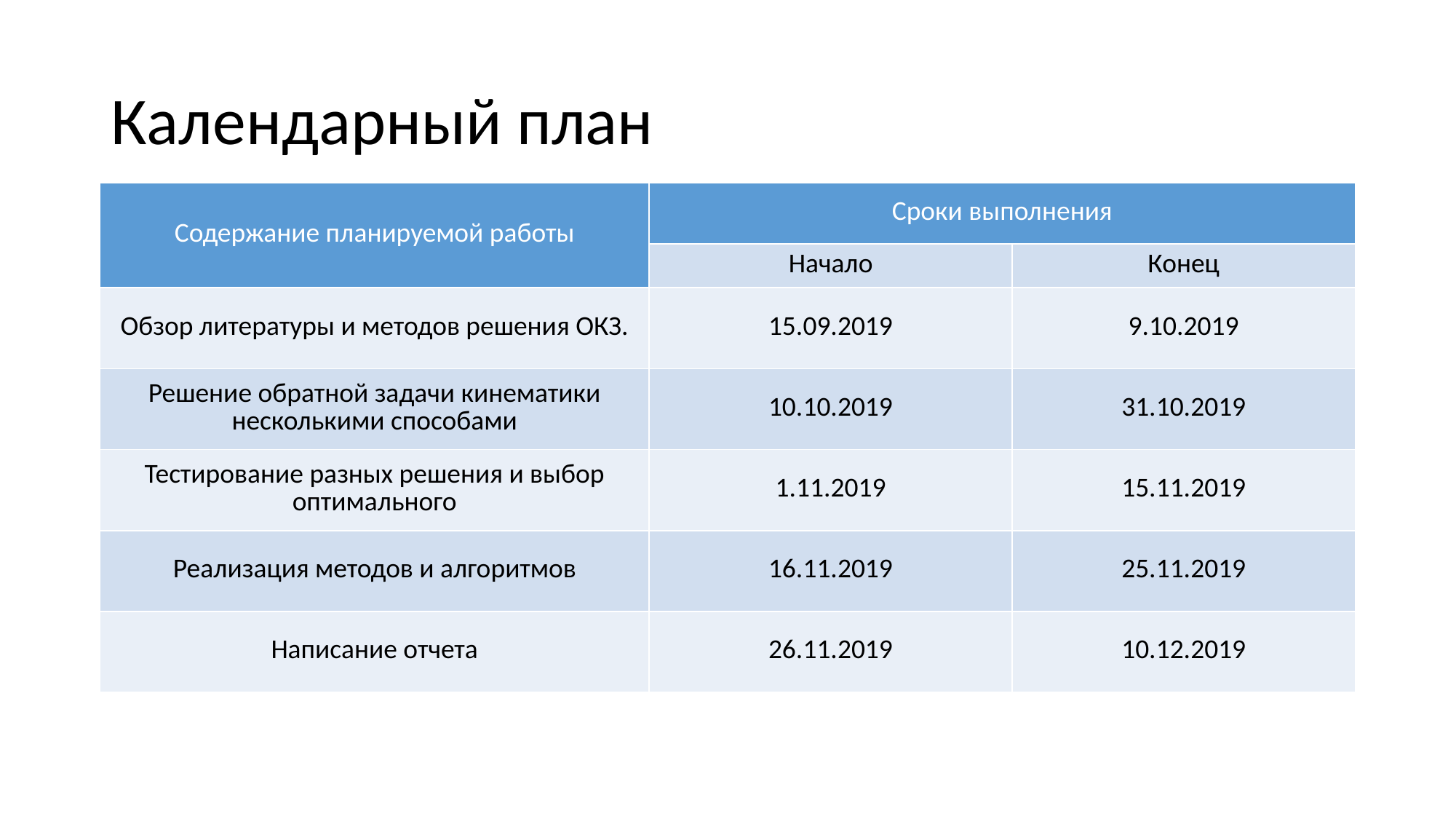

# Календарный план
| Содержание планируемой работы | Сроки выполнения |  |
| --- | --- | --- |
|  | Начало | Конец |
| Обзор литературы и методов решения ОКЗ. | 15.09.2019 | 9.10.2019 |
| Решение обратной задачи кинематики несколькими способами | 10.10.2019 | 31.10.2019 |
| Тестирование разных решения и выбор оптимального | 1.11.2019 | 15.11.2019 |
| Реализация методов и алгоритмов | 16.11.2019 | 25.11.2019 |
| Написание отчета | 26.11.2019 | 10.12.2019 |